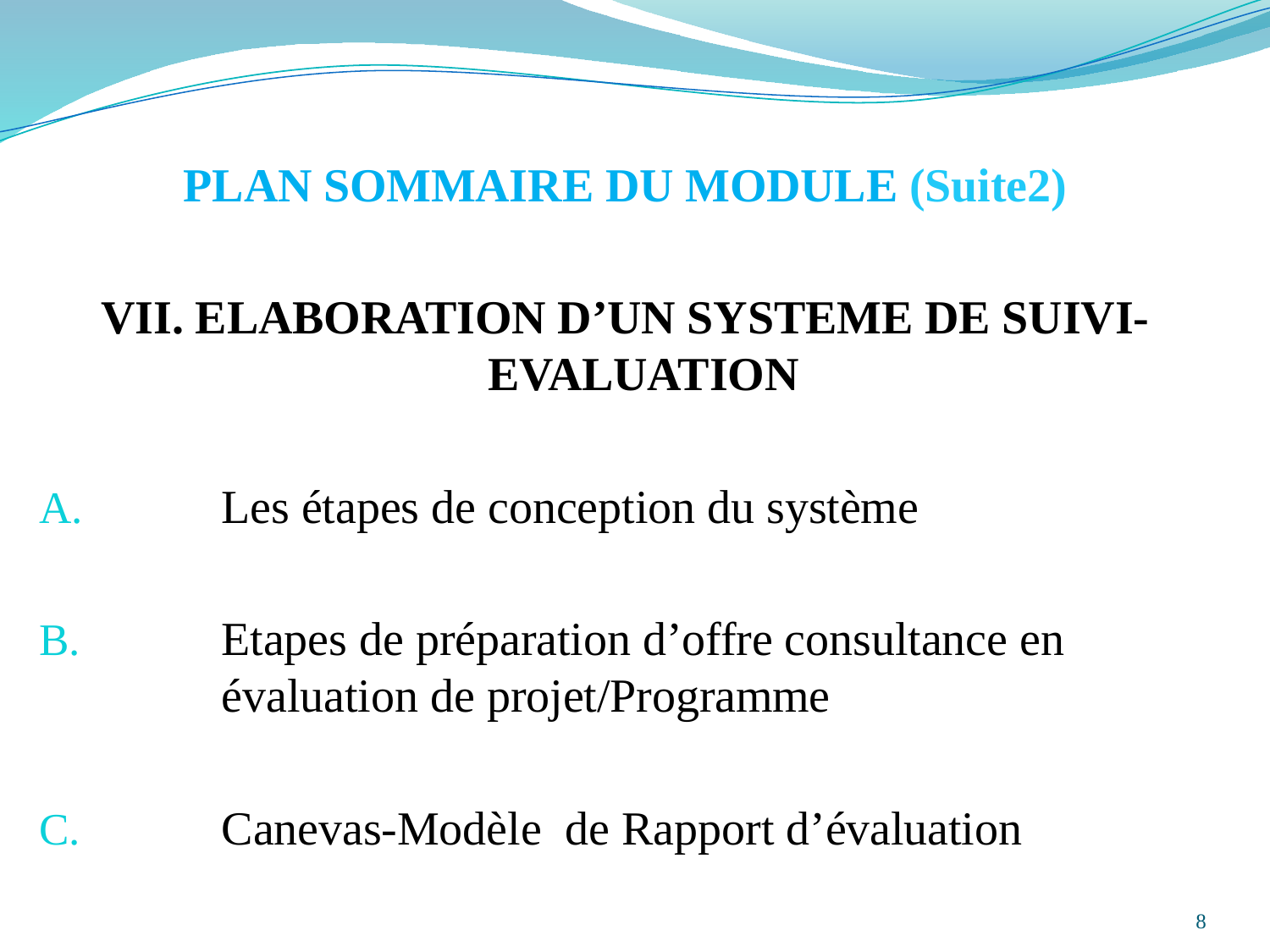

PLAN SOMMAIRE DU MODULE (Suite2)

VII. ELABORATION D’UN SYSTEME DE SUIVI-EVALUATION

Les étapes de conception du système

Etapes de préparation d’offre consultance en évaluation de projet/Programme

Canevas-Modèle  de Rapport d’évaluation

8